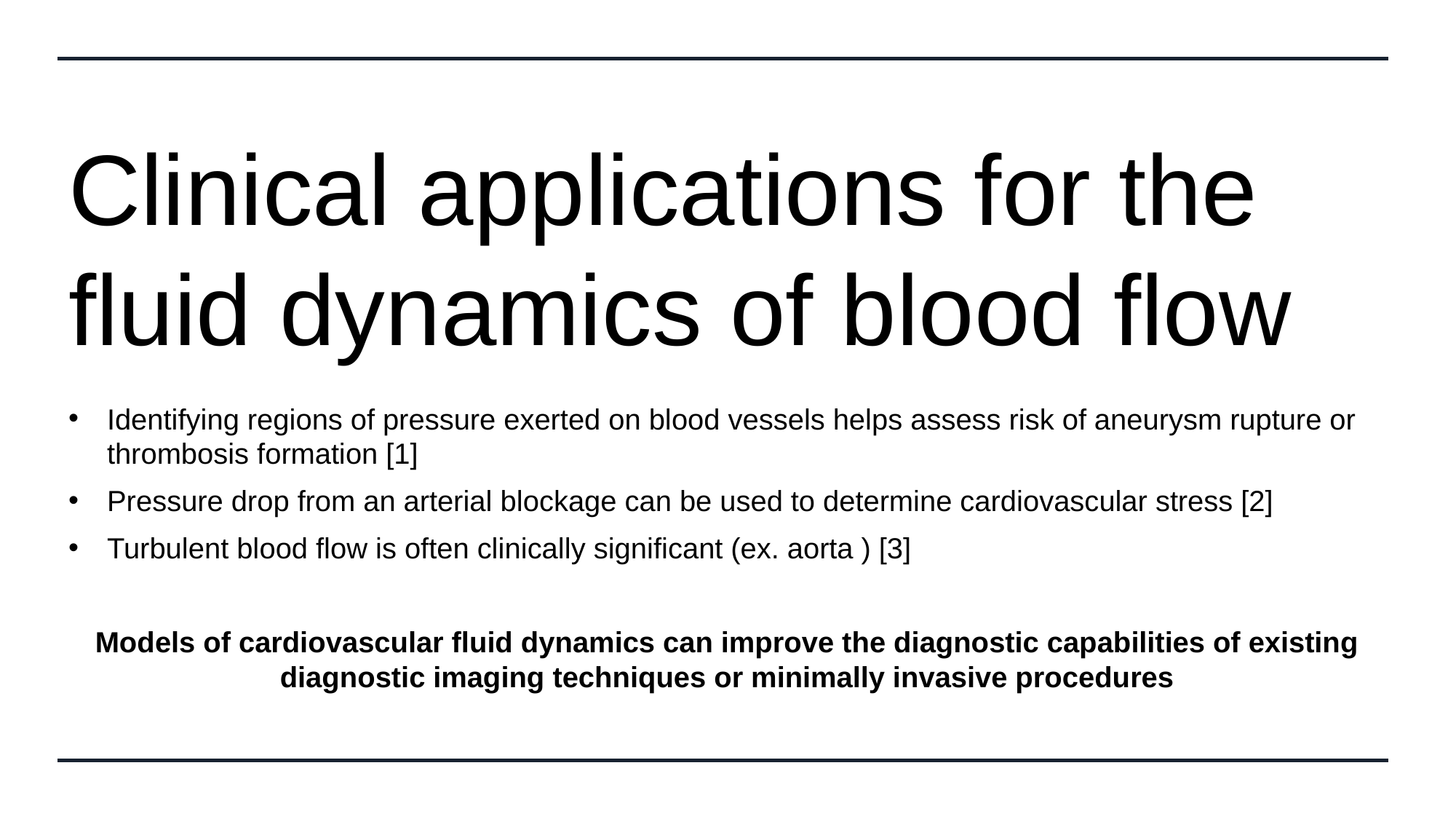

# Clinical applications for the fluid dynamics of blood flow
Identifying regions of pressure exerted on blood vessels helps assess risk of aneurysm rupture or thrombosis formation [1]
Pressure drop from an arterial blockage can be used to determine cardiovascular stress [2]
Turbulent blood flow is often clinically significant (ex. aorta ) [3]

Models of cardiovascular fluid dynamics can improve the diagnostic capabilities of existing diagnostic imaging techniques or minimally invasive procedures